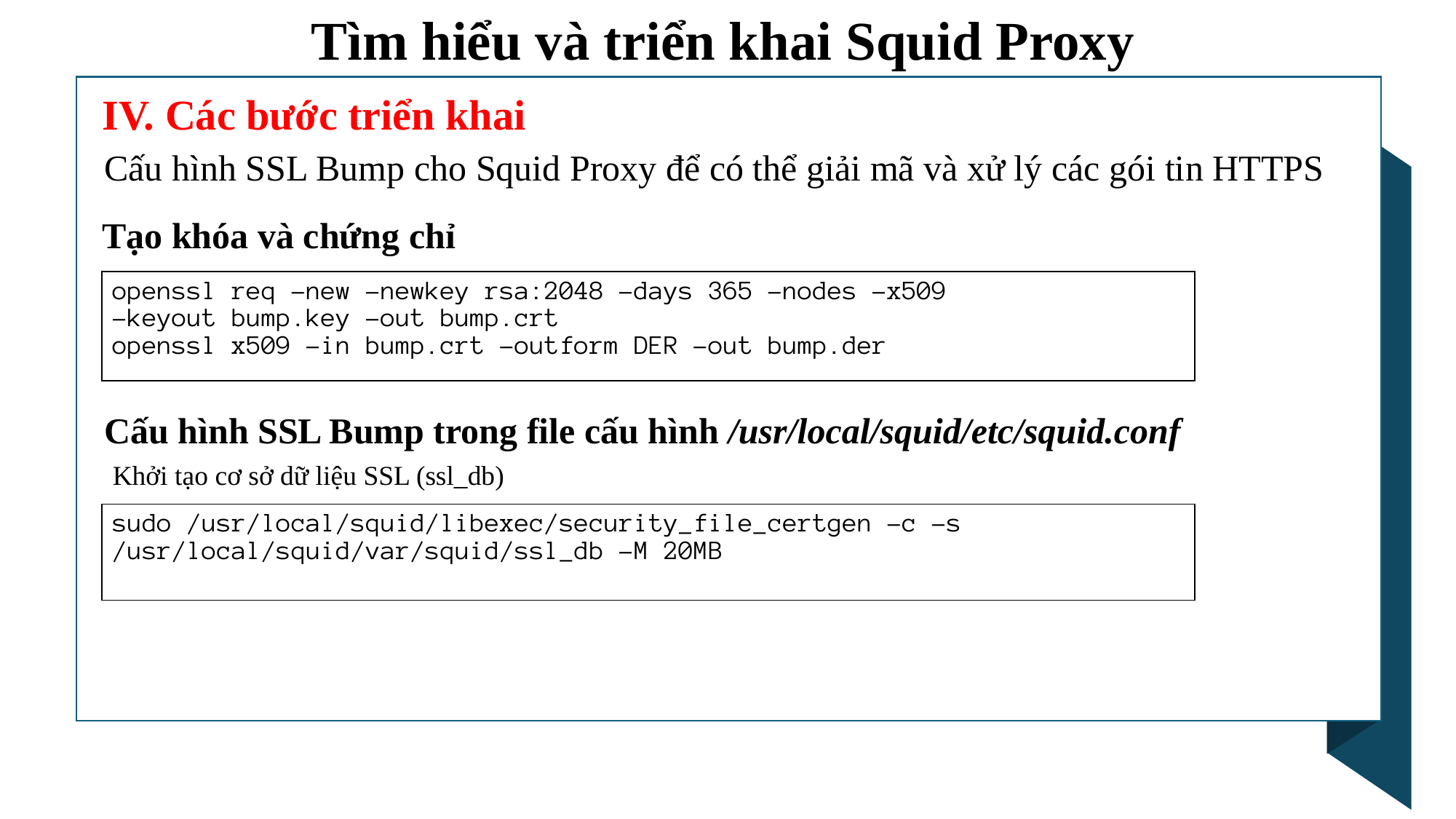

Tìm hiểu và triển khai Squid Proxy

IV. Các bước triển khai

Cấu hình SSL Bump cho Squid Proxy để có thể giải mã và xử lý các gói tin HTTPS
Tạo khóa và chứng chỉ
| openssl req -new -newkey rsa:2048 -days 365 -nodes -x509 -keyout bump.key -out bump.crt openssl x509 -in bump.crt -outform DER -out bump.der |
| --- |
Cấu hình SSL Bump trong file cấu hình /usr/local/squid/etc/squid.conf
Khởi tạo cơ sở dữ liệu SSL (ssl_db)
| sudo /usr/local/squid/libexec/security\_file\_certgen -c -s /usr/local/squid/var/squid/ssl\_db -M 20MB |
| --- |